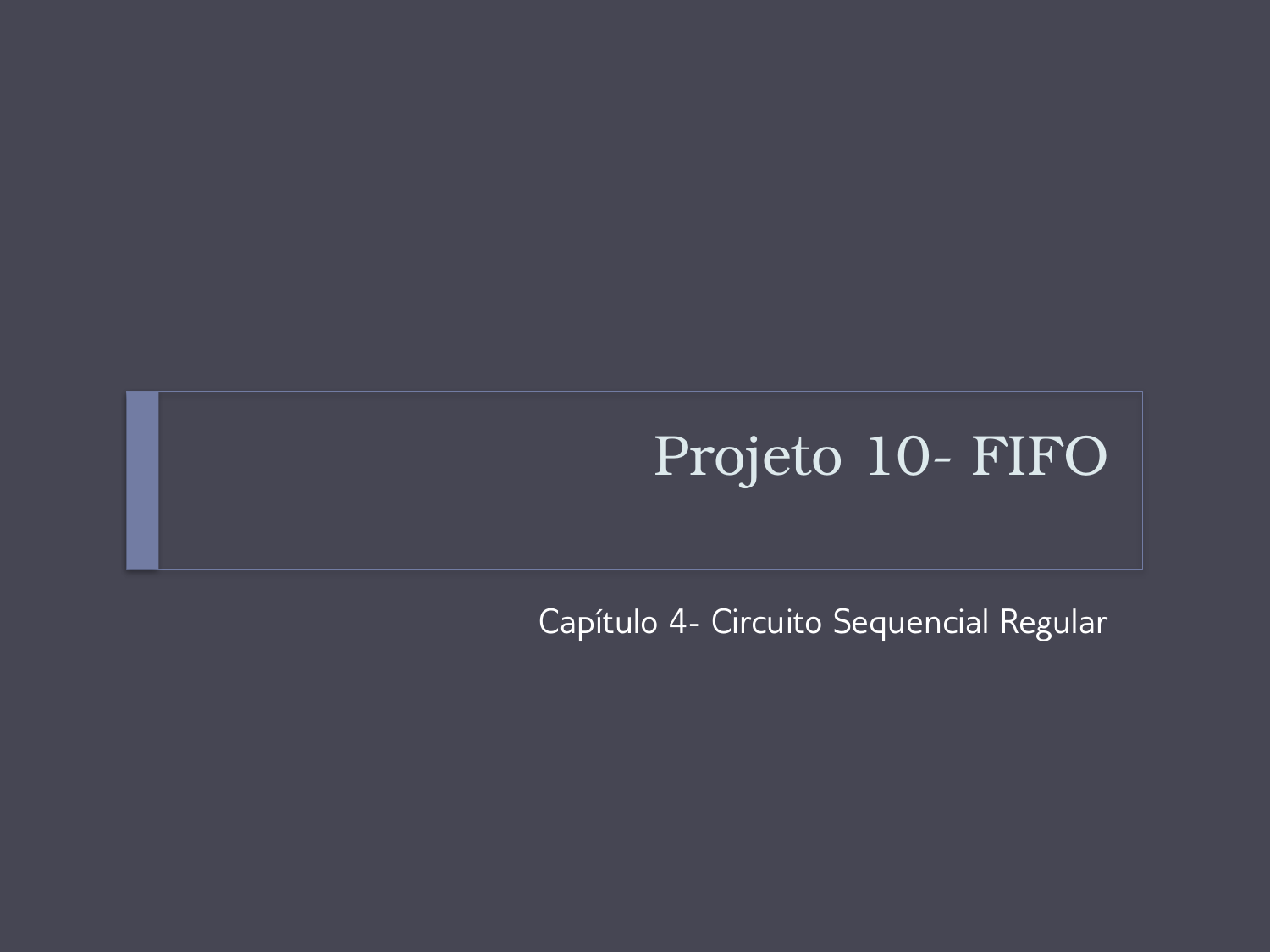

# Projeto 10- FIFO
Capítulo 4- Circuito Sequencial Regular